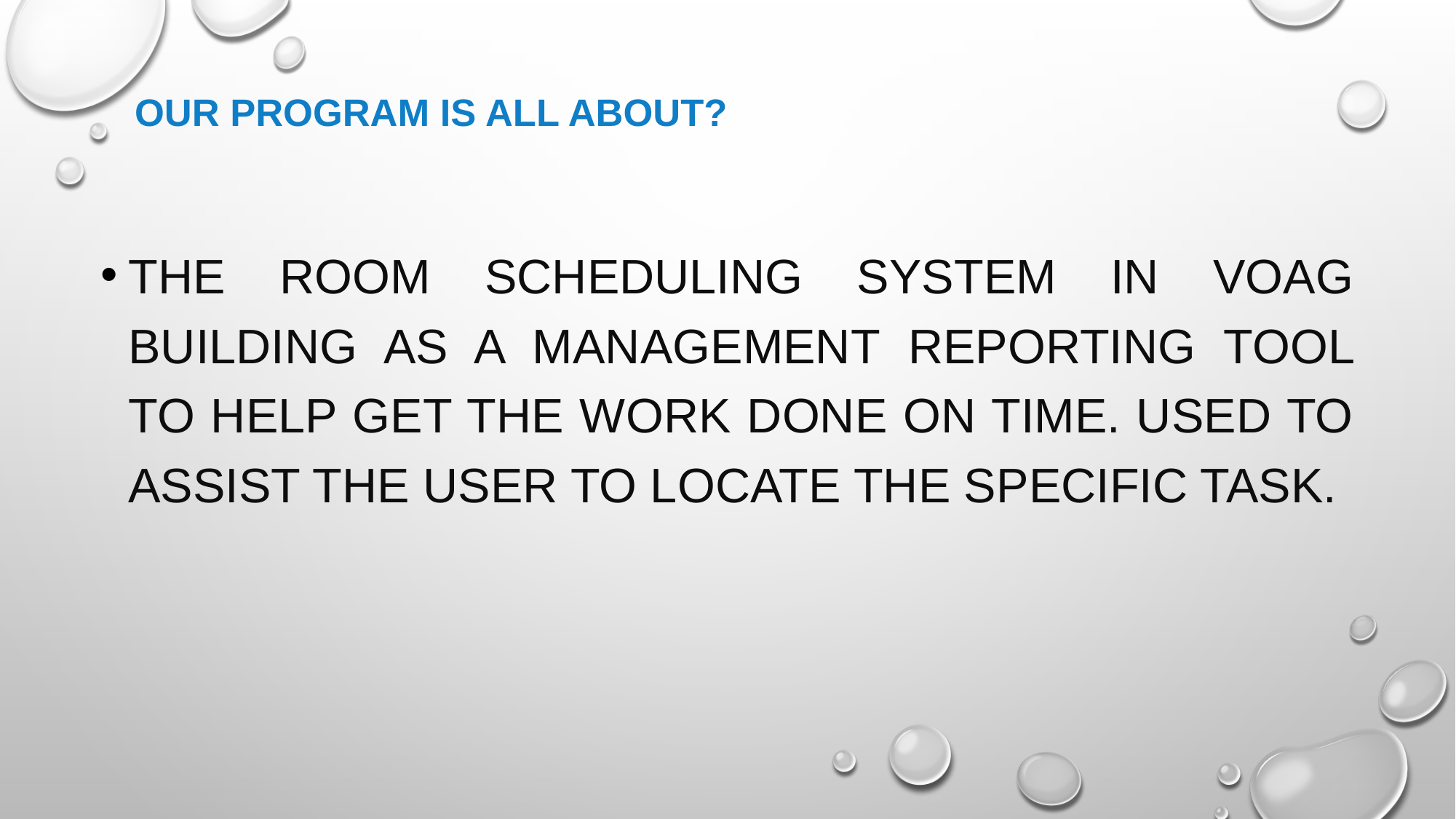

# OUR PROGRAM IS ALL ABOUT?
The Room Scheduling System in VOAG Building as a management reporting tool to help get the work done on time. Used to assist the user to locate the specific task.